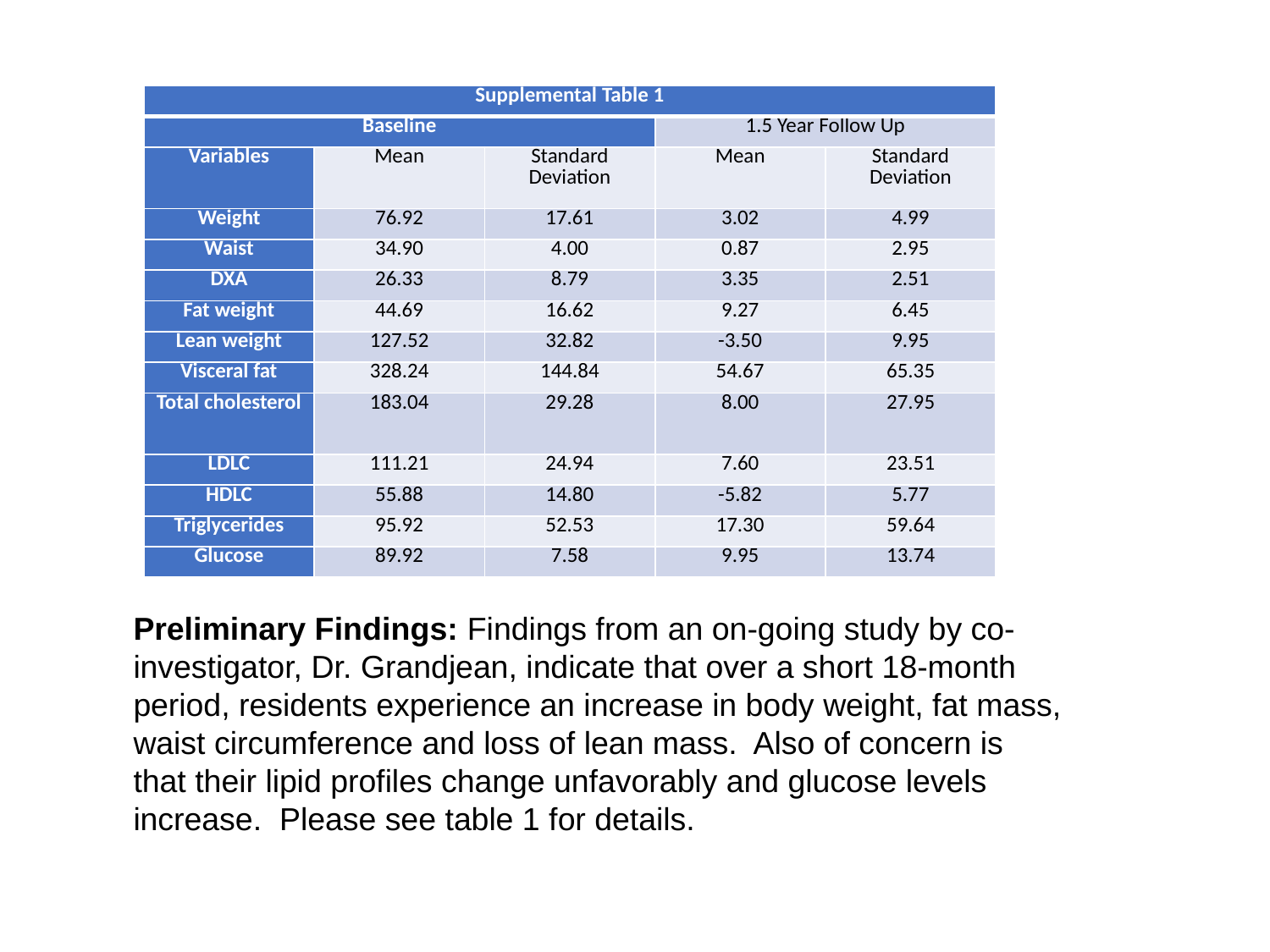

| Supplemental Table 1 |  |  |  |  |
| --- | --- | --- | --- | --- |
| Baseline |  |  | 1.5 Year Follow Up |  |
| Variables | Mean | Standard Deviation | Mean | Standard Deviation |
| Weight | 76.92 | 17.61 | 3.02 | 4.99 |
| Waist | 34.90 | 4.00 | 0.87 | 2.95 |
| DXA | 26.33 | 8.79 | 3.35 | 2.51 |
| Fat weight | 44.69 | 16.62 | 9.27 | 6.45 |
| Lean weight | 127.52 | 32.82 | -3.50 | 9.95 |
| Visceral fat | 328.24 | 144.84 | 54.67 | 65.35 |
| Total cholesterol | 183.04 | 29.28 | 8.00 | 27.95 |
| LDLC | 111.21 | 24.94 | 7.60 | 23.51 |
| HDLC | 55.88 | 14.80 | -5.82 | 5.77 |
| Triglycerides | 95.92 | 52.53 | 17.30 | 59.64 |
| Glucose | 89.92 | 7.58 | 9.95 | 13.74 |
Preliminary Findings: Findings from an on-going study by co-investigator, Dr. Grandjean, indicate that over a short 18-month period, residents experience an increase in body weight, fat mass, waist circumference and loss of lean mass.  Also of concern is that their lipid profiles change unfavorably and glucose levels increase.  Please see table 1 for details.